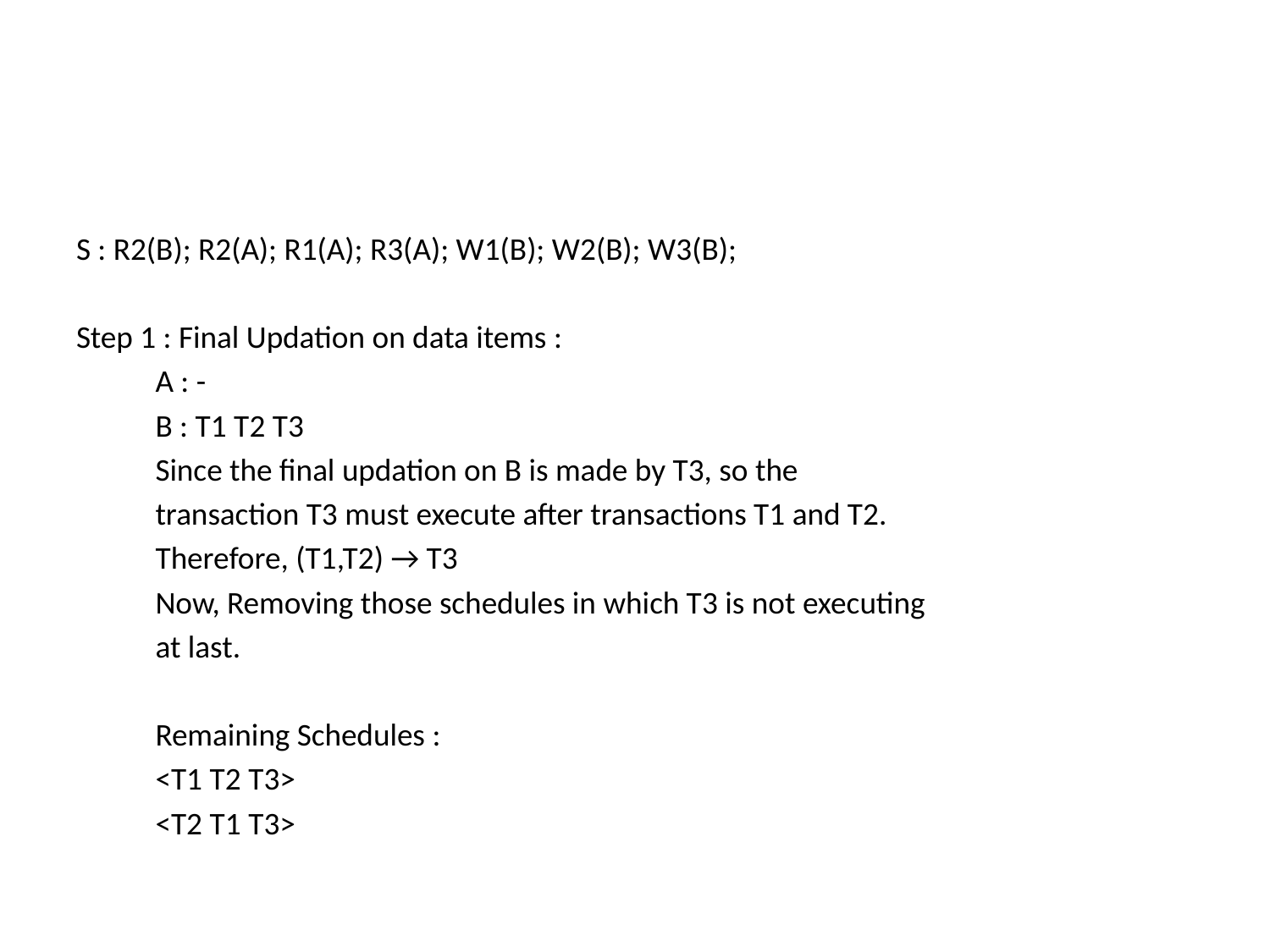

#
S : R2(B); R2(A); R1(A); R3(A); W1(B); W2(B); W3(B);

Step 1 : Final Updation on data items :
           A : -
           B : T1 T2 T3
           Since the final updation on B is made by T3, so the
           transaction T3 must execute after transactions T1 and T2.
           Therefore, (T1,T2) → T3
           Now, Removing those schedules in which T3 is not executing
           at last.

           Remaining Schedules :
           <T1 T2 T3>
           <T2 T1 T3>